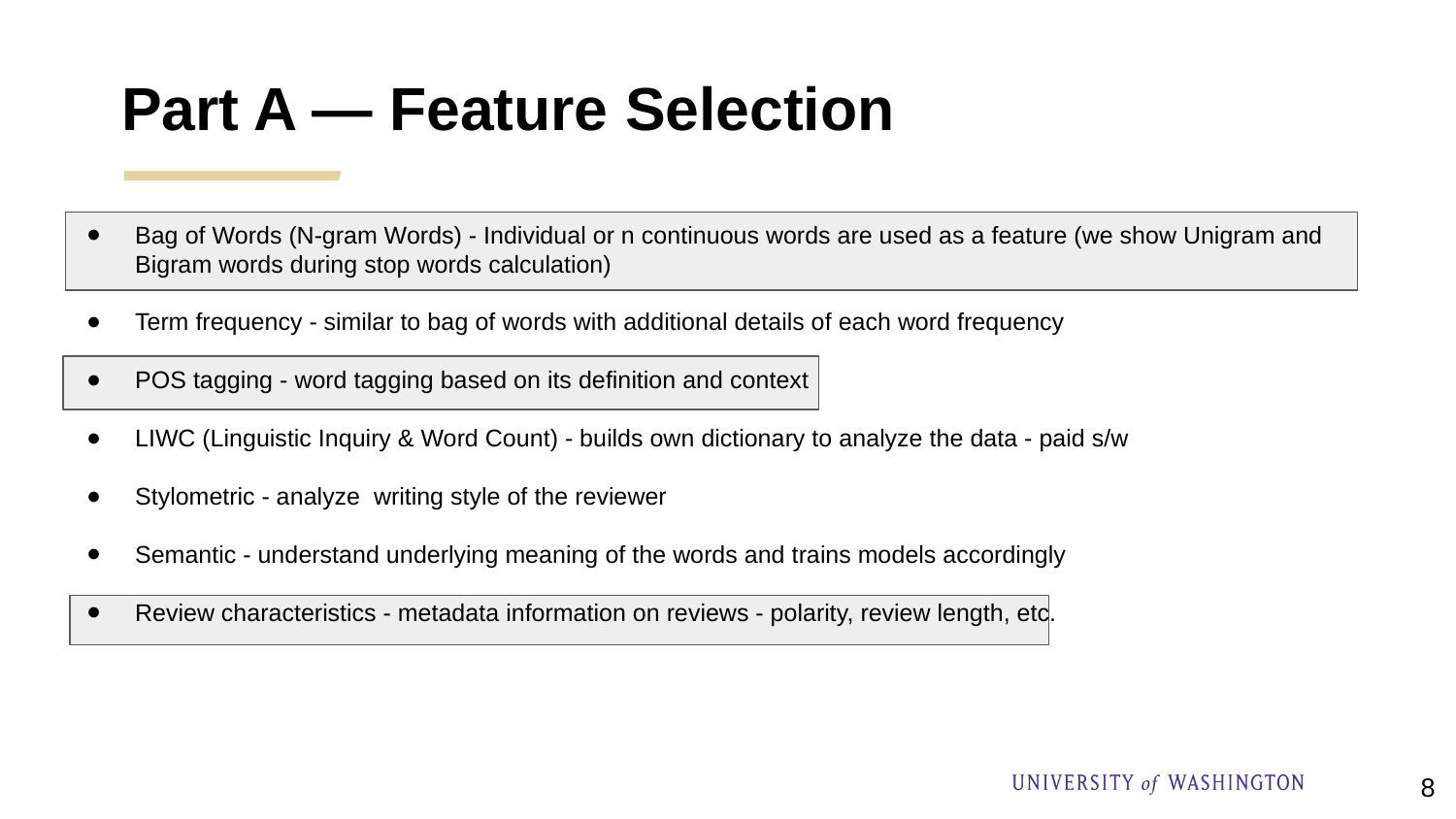

# Part A — Feature Selection
Bag of Words (N-gram Words) - Individual or n continuous words are used as a feature (we show Unigram and Bigram words during stop words calculation)

Term frequency - similar to bag of words with additional details of each word frequency

POS tagging - word tagging based on its definition and context

LIWC (Linguistic Inquiry & Word Count) - builds own dictionary to analyze the data - paid s/w

Stylometric - analyze  writing style of the reviewer

Semantic - understand underlying meaning of the words and trains models accordingly

Review characteristics - metadata information on reviews - polarity, review length, etc.

8